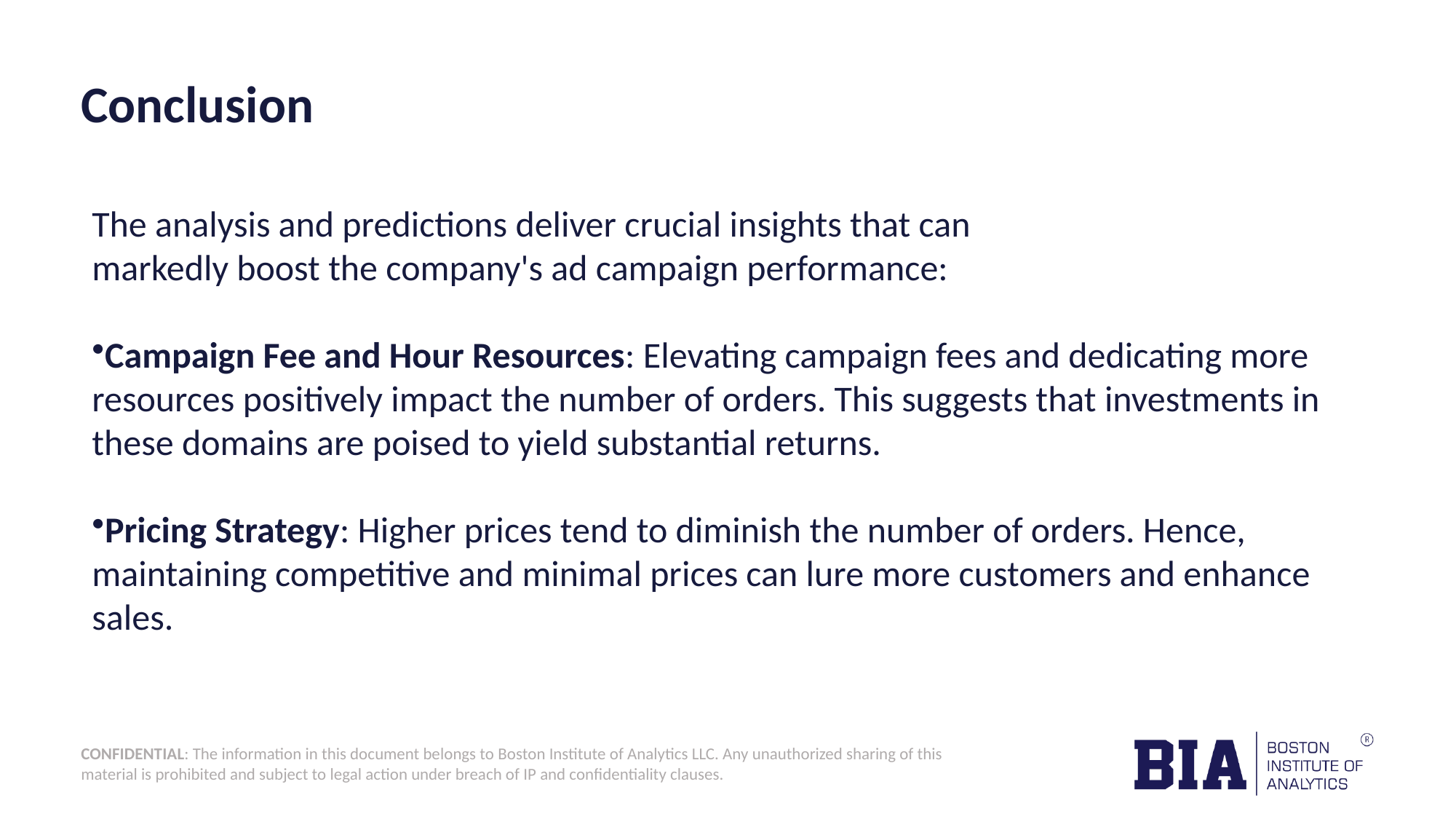

# Conclusion
The analysis and predictions deliver crucial insights that can
markedly boost the company's ad campaign performance:

Campaign Fee and Hour Resources: Elevating campaign fees and dedicating more resources positively impact the number of orders. This suggests that investments in these domains are poised to yield substantial returns.

Pricing Strategy: Higher prices tend to diminish the number of orders. Hence, maintaining competitive and minimal prices can lure more customers and enhance sales.